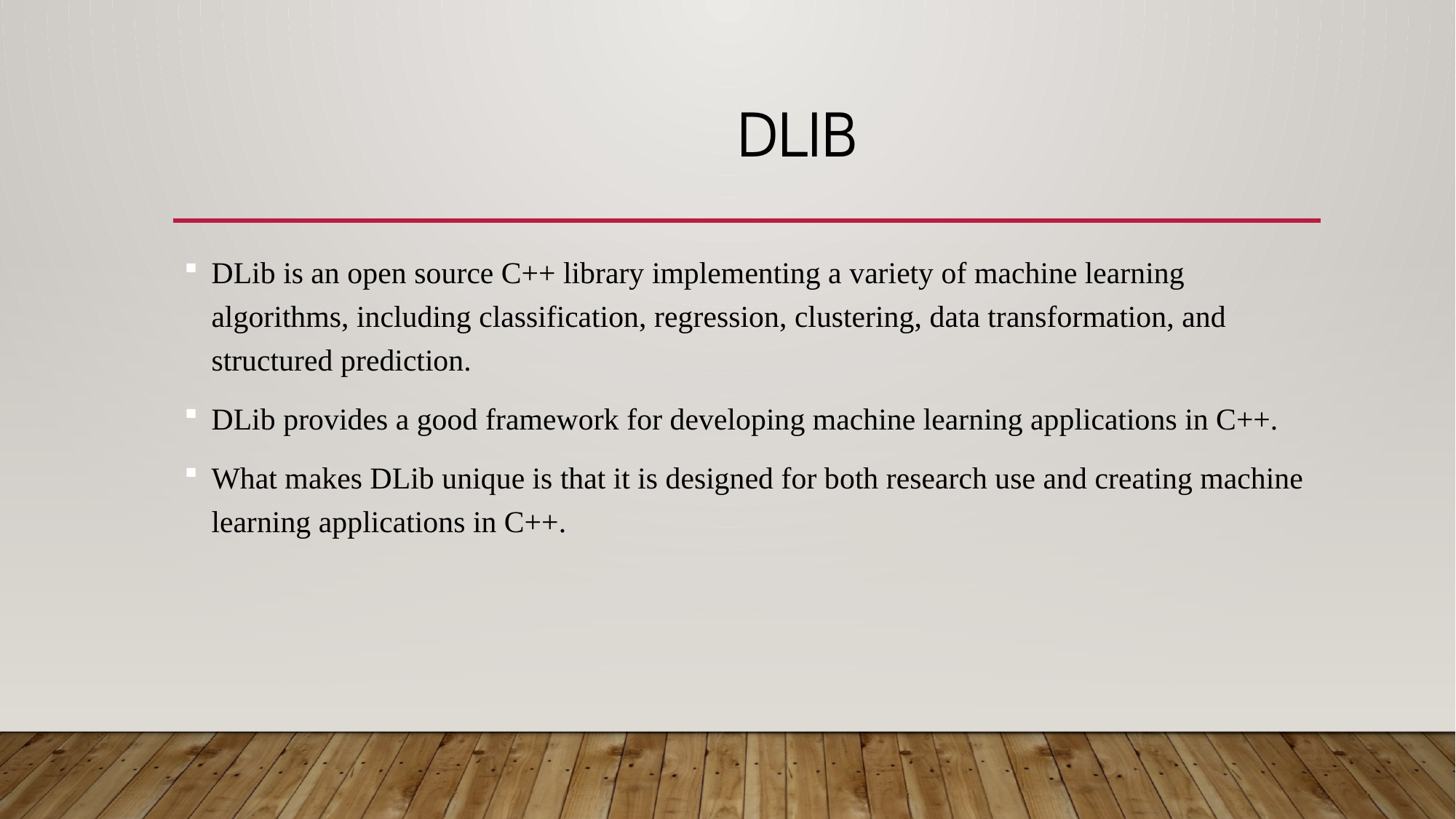

# DLIB
DLib is an open source C++ library implementing a variety of machine learning algorithms, including classification, regression, clustering, data transformation, and structured prediction.
DLib provides a good framework for developing machine learning applications in C++.
What makes DLib unique is that it is designed for both research use and creating machine learning applications in C++.